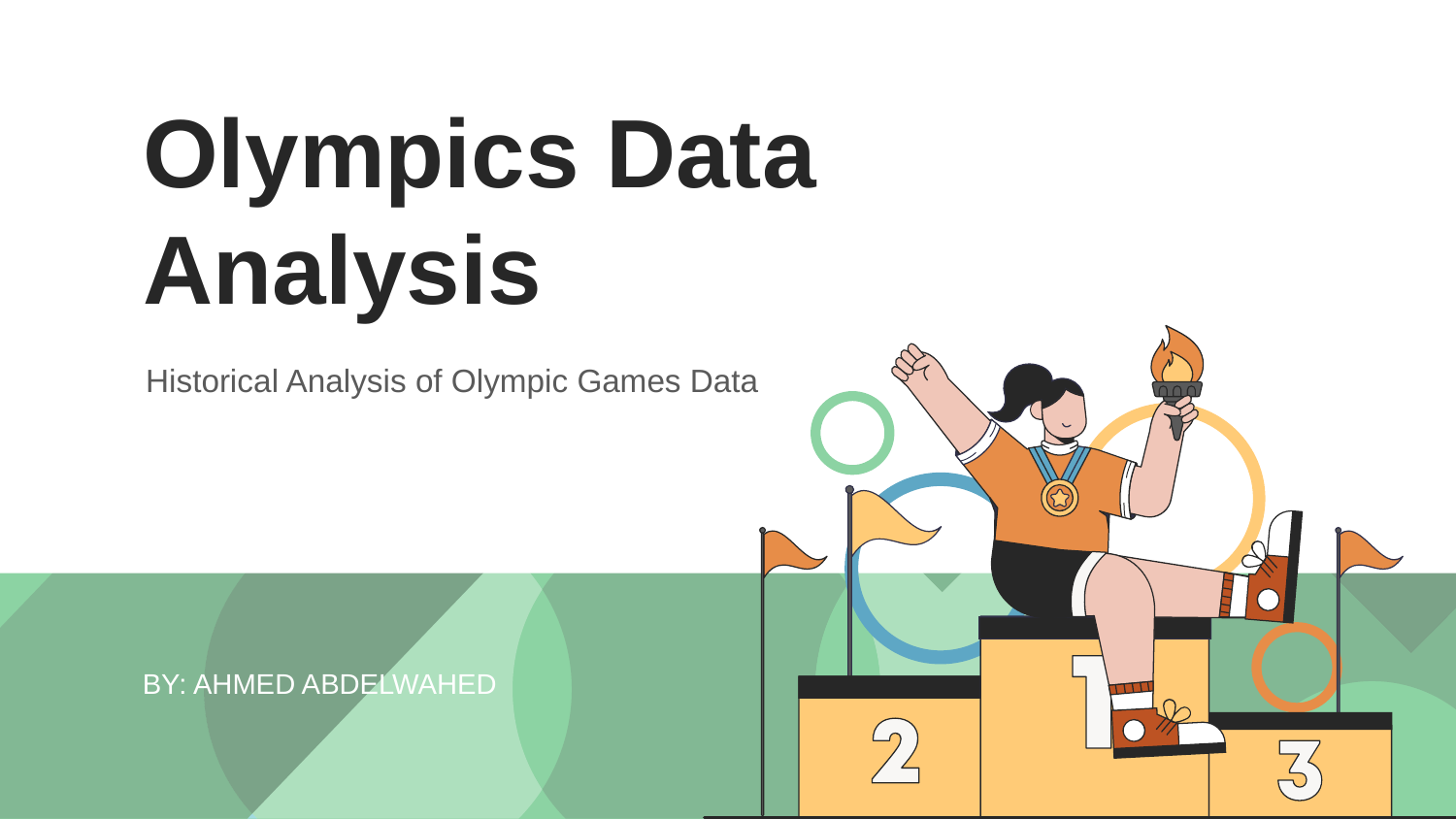

# Olympics Data Analysis

Historical Analysis of Olympic Games Data
By: Ahmed Abdelwahed